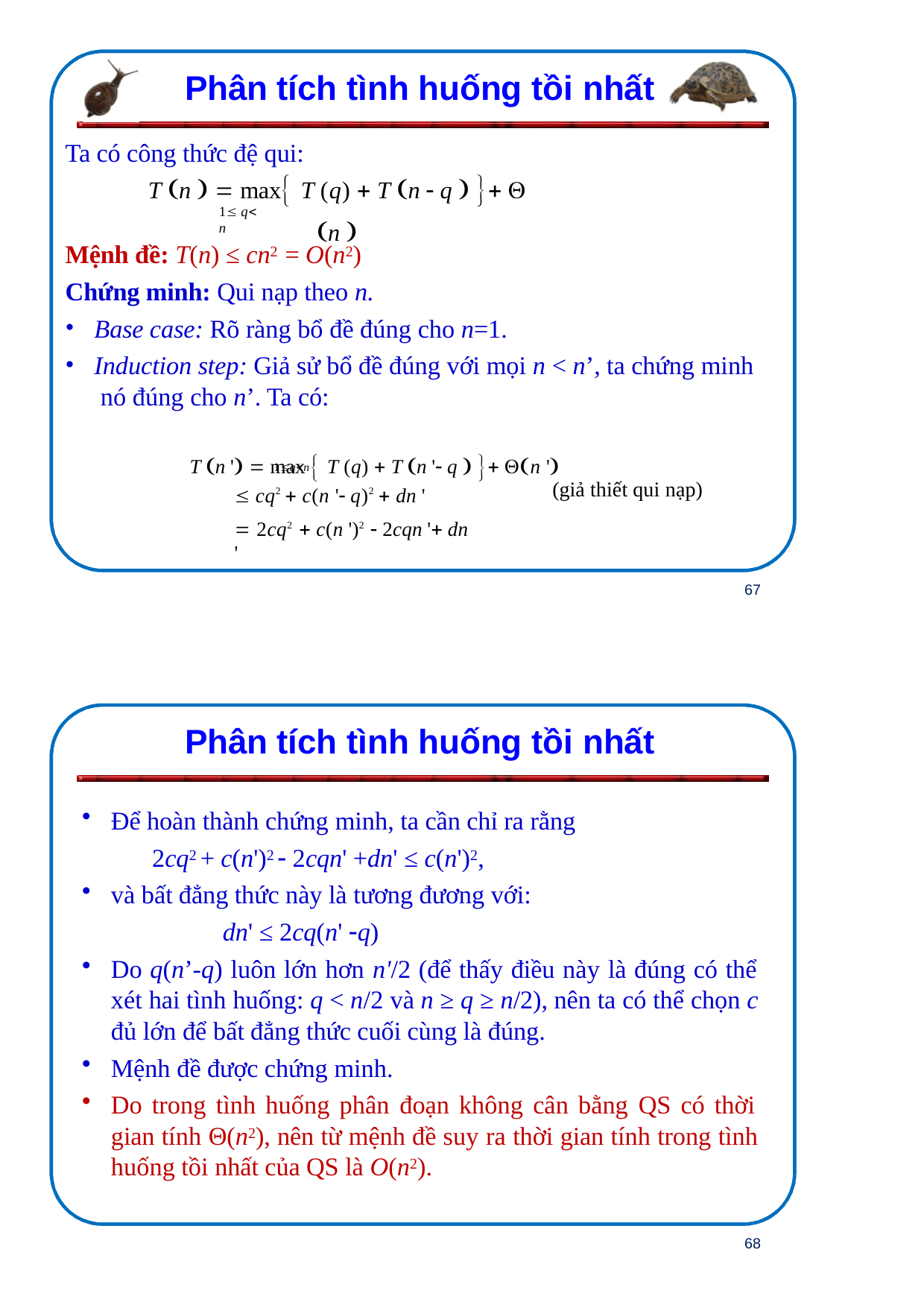

Phân tích tình huống tồi nhất
Ta có công thức đệ qui:
T (n ) = max{ T (q) + T (n − q ) }+ Θ (n )
1≤ q< n
Mệnh đề: T(n) ≤ cn2  = O(n2)
Chứng minh: Qui nạp theo n.
Base case: Rõ ràng bổ đề đúng cho n=1.
Induction step: Giả sử bổ đề đúng với mọi n < n’, ta chứng minh  nó đúng cho n’. Ta có:
T (n ') = max { T (q) + T (n '− q ) }+ Θ(n ')
1≤q<n '
≤ cq2 + c(n '− q)2 + dn '
= 2cq2 + c(n ')2 − 2cqn '+ dn '
(giả thiết qui nạp)
67

Phân tích tình huống tồi nhất
Để hoàn thành chứng minh, ta cần chỉ ra rằng
2cq2 + c(n')2 − 2cqn' +dn' ≤ c(n')2,
và bất đẳng thức này là tương đương với:
dn' ≤ 2cq(n' −q)
Do q(n’-q) luôn lớn hơn n'/2 (để thấy điều này là đúng có thể  xét hai tình huống: q < n/2 và n ≥ q ≥ n/2), nên ta có thể chọn c  đủ lớn để bất đẳng thức cuối cùng là đúng.
Mệnh đề được chứng minh.
Do trong tình huống phân đoạn không cân bằng QS có thời  gian tính Θ(n2), nên từ mệnh đề suy ra thời gian tính trong tình  huống tồi nhất của QS là O(n2).
68